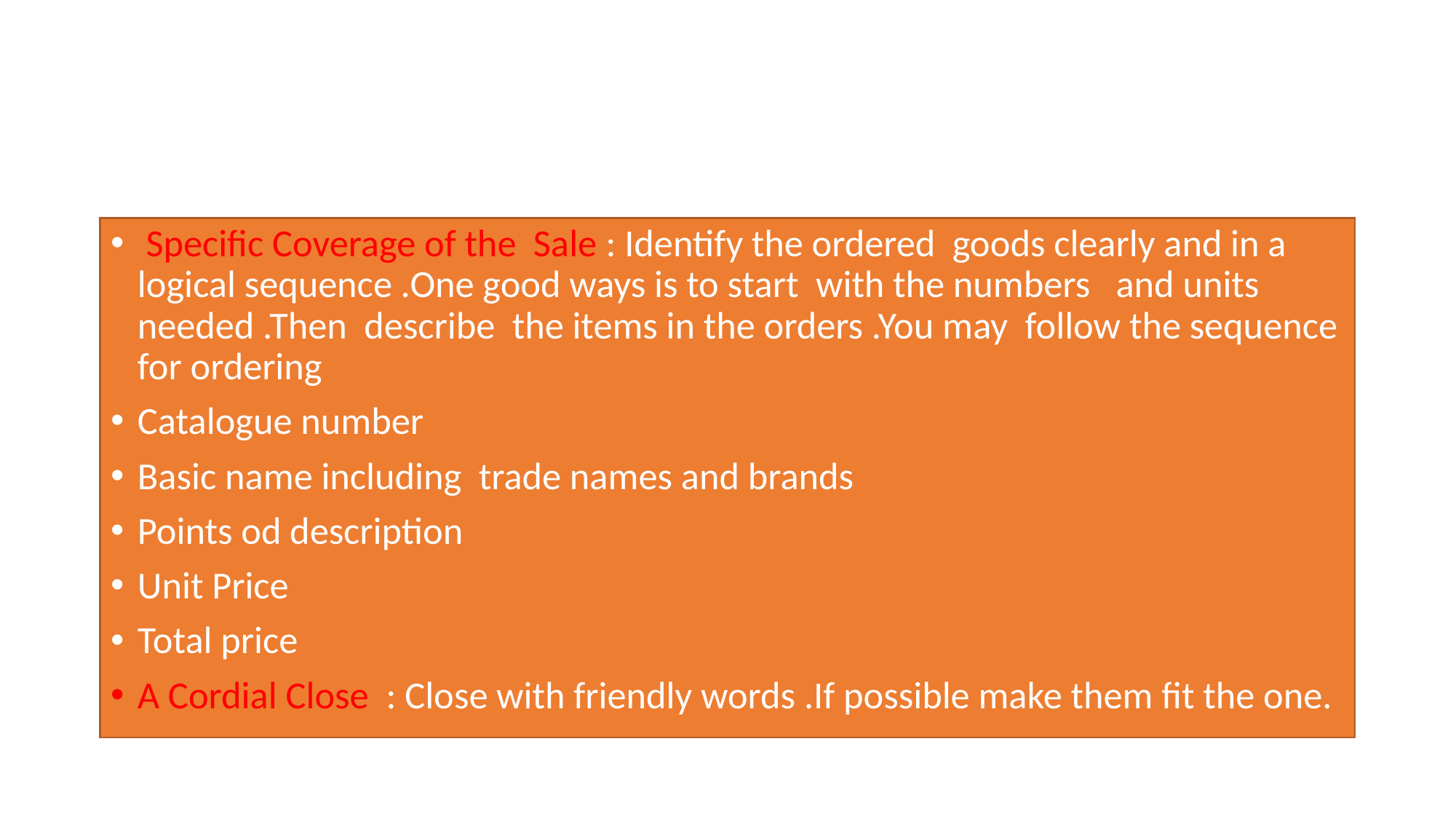

#
 Specific Coverage of the  Sale : Identify the ordered  goods clearly and in a logical sequence .One good ways is to start  with the numbers   and units  needed .Then  describe  the items in the orders .You may  follow the sequence for ordering
Catalogue number
Basic name including  trade names and brands
Points od description
Unit Price
Total price
A Cordial Close  : Close with friendly words .If possible make them fit the one.